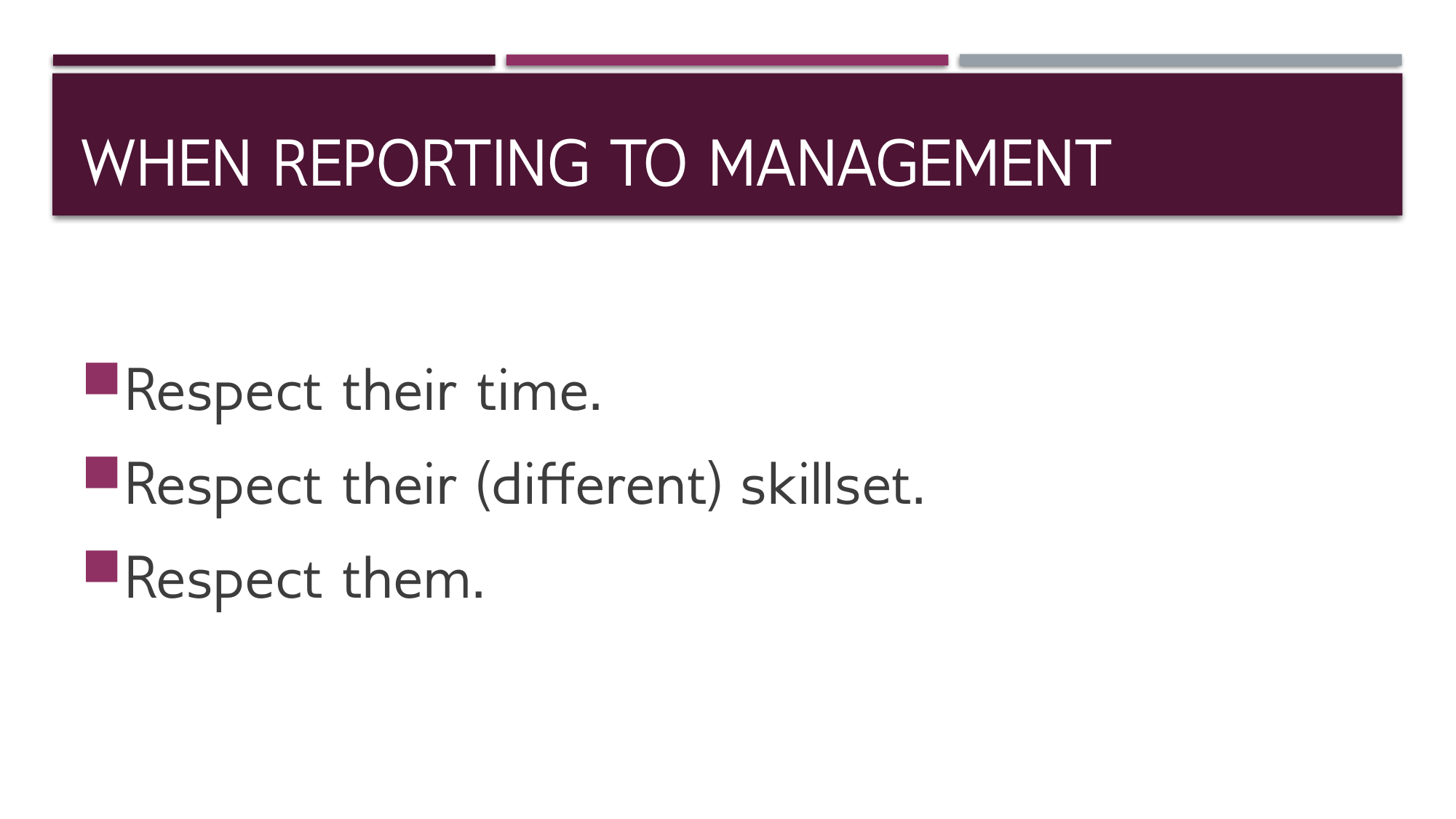

# When reporting to management
Respect their time.
Respect their (different) skillset.
Respect them.